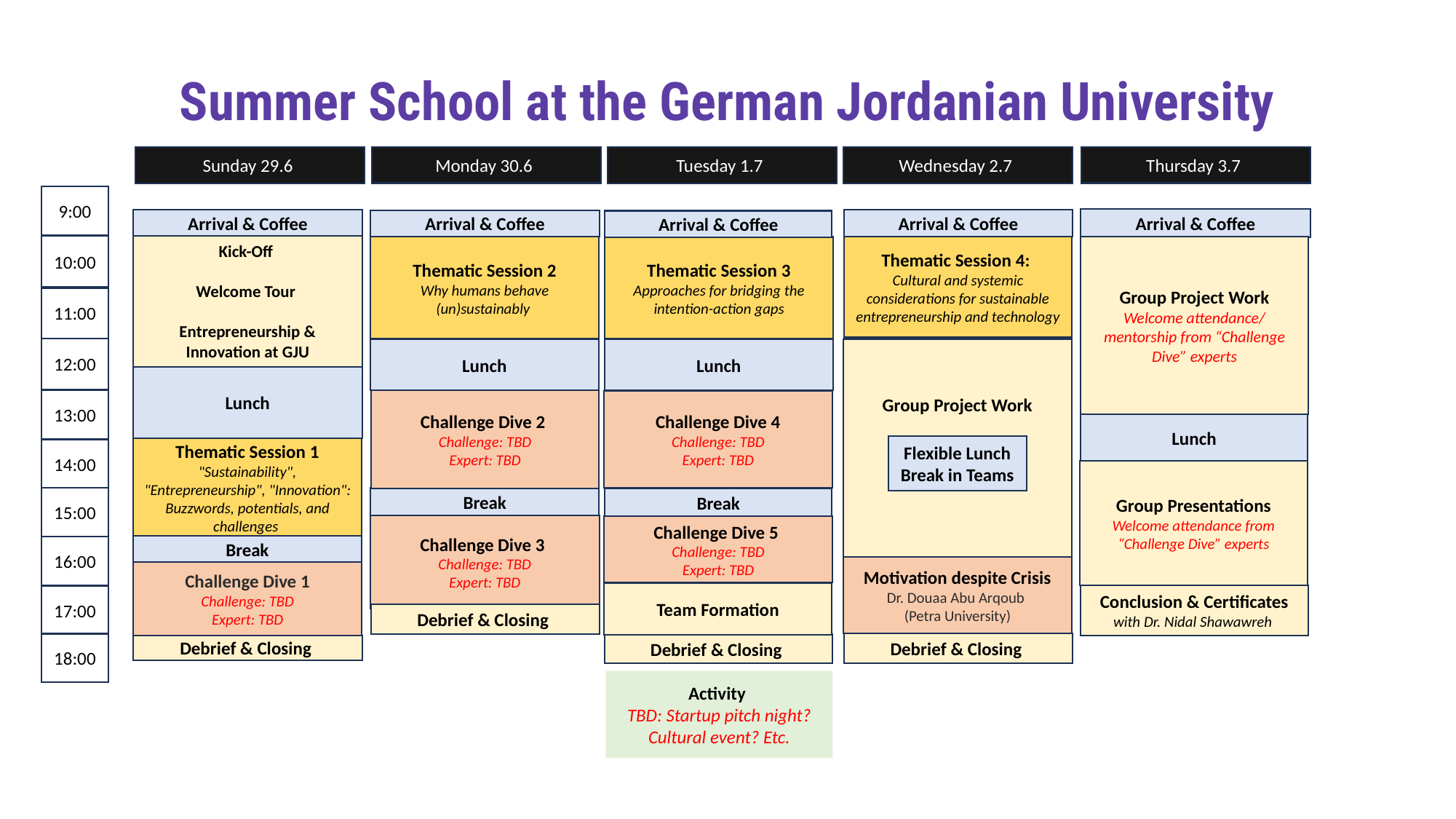

# Summer School at the German Jordanian University
Monday 30.6
Thursday 3.7
Sunday 29.6
Tuesday 1.7
Wednesday 2.7
9:00
Arrival & Coffee
Arrival & Coffee
Arrival & Coffee
Arrival & Coffee
Arrival & Coffee
Kick-Off

Welcome Tour

Entrepreneurship & Innovation at GJU
Thematic Session 4:
Cultural and systemic considerations for sustainable entrepreneurship and technology
10:00
Group Project Work
Welcome attendance/ mentorship from “Challenge Dive” experts
Thematic Session 2
Why humans behave (un)sustainably
Thematic Session 3 Approaches for bridging the intention-action gaps
11:00
12:00
Lunch
Lunch
Group Project Work

Lunch
13:00
Challenge Dive 2
Challenge: TBD
Expert: TBD
Challenge Dive 4
Challenge: TBD
Expert: TBD
Lunch
Flexible Lunch Break in Teams
Thematic Session 1 "Sustainability", "Entrepreneurship", "Innovation": Buzzwords, potentials, and challenges
14:00
Group Presentations
Welcome attendance from “Challenge Dive” experts
Break
15:00
Break
Challenge Dive 3
Challenge: TBD
Expert: TBD
Challenge Dive 5
Challenge: TBD
Expert: TBD
Break
16:00
Motivation despite Crisis
Dr. Douaa Abu Arqoub
(Petra University)
Challenge Dive 1
Challenge: TBD
Expert: TBD
Team Formation
Conclusion & Certificates with Dr. Nidal Shawawreh
17:00
Debrief & Closing
Debrief & Closing
18:00
Debrief & Closing
Debrief & Closing
Activity
TBD: Startup pitch night? Cultural event? Etc.